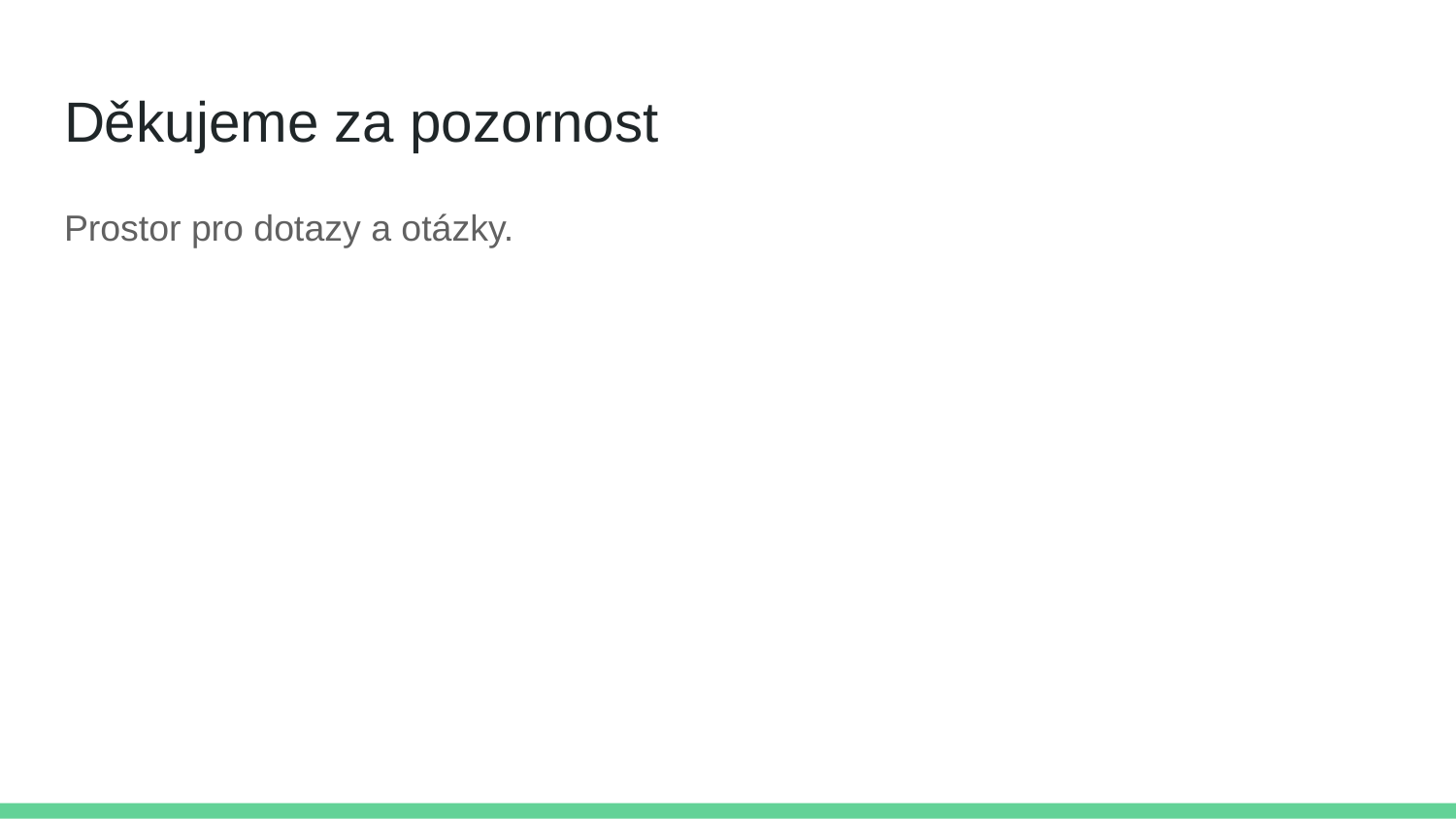

# Děkujeme za pozornost
Prostor pro dotazy a otázky.